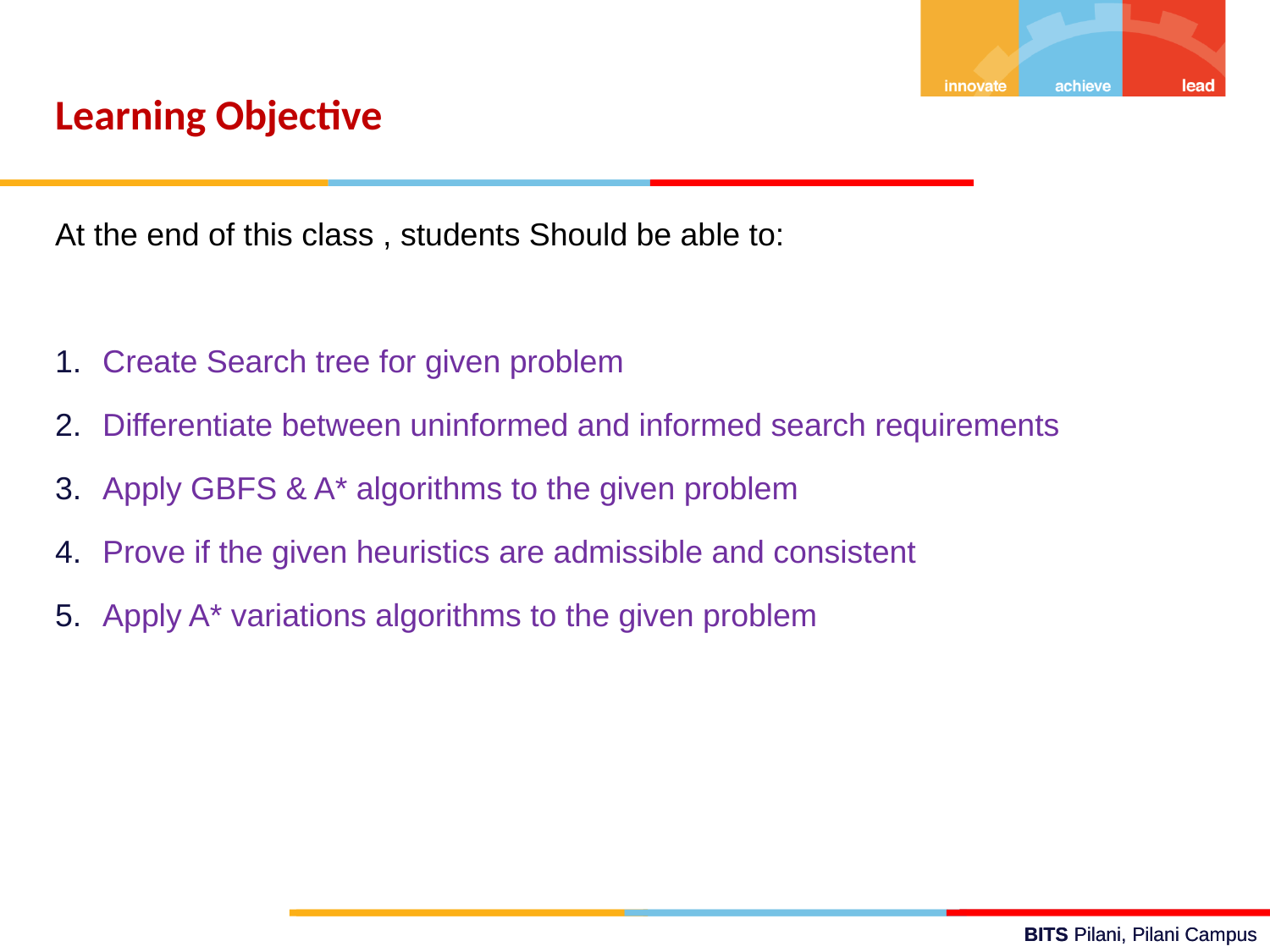

Learning Objective
At the end of this class , students Should be able to:

Create Search tree for given problem
Differentiate between uninformed and informed search requirements
Apply GBFS & A* algorithms to the given problem
Prove if the given heuristics are admissible and consistent
Apply A* variations algorithms to the given problem